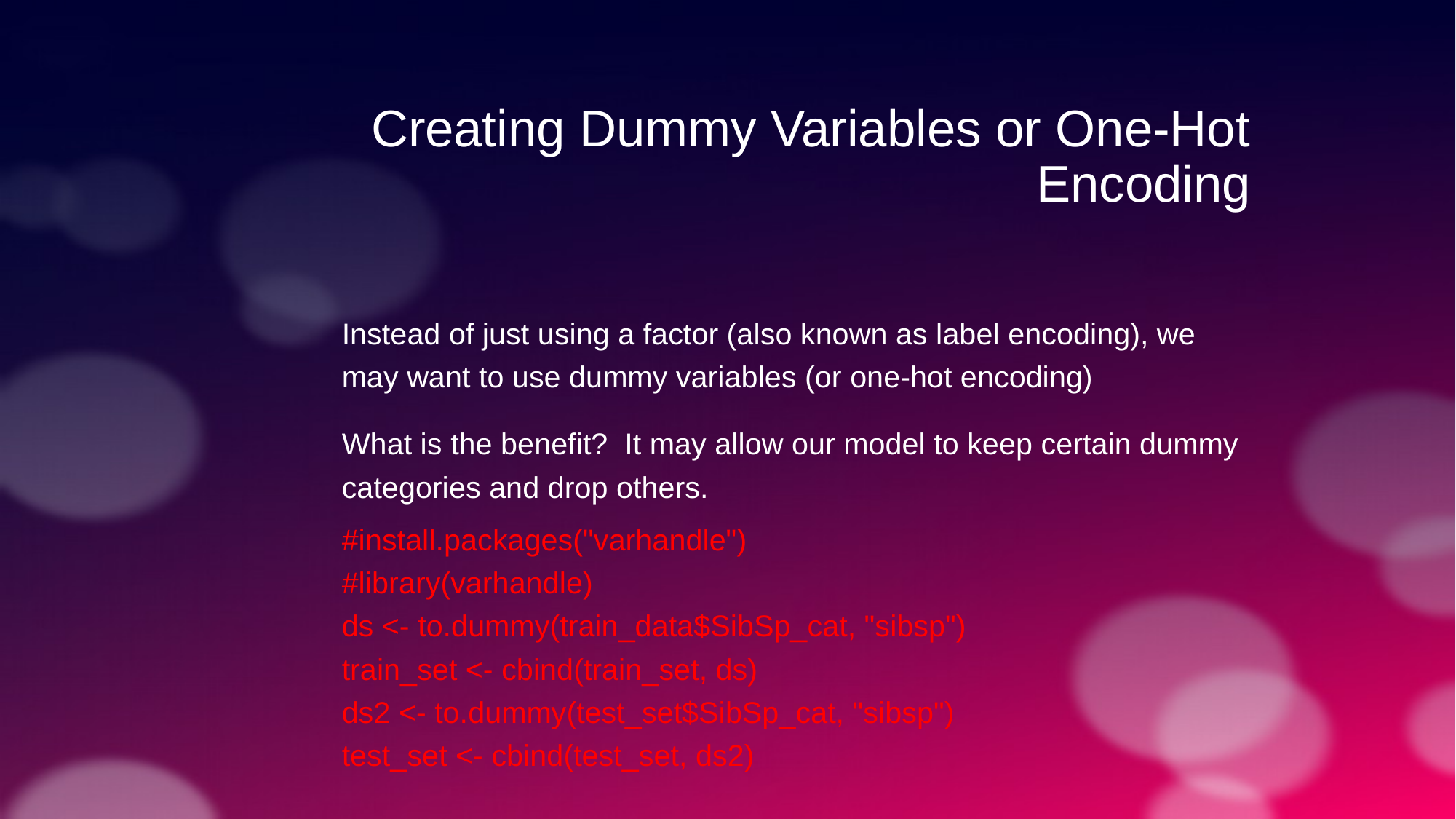

Creating Dummy Variables or One-Hot Encoding

Instead of just using a factor (also known as label encoding), we may want to use dummy variables (or one-hot encoding)
What is the benefit?  It may allow our model to keep certain dummy categories and drop others.
#install.packages("varhandle")
#library(varhandle)
ds <- to.dummy(train_data$SibSp_cat, "sibsp")
train_set <- cbind(train_set, ds)
ds2 <- to.dummy(test_set$SibSp_cat, "sibsp")
test_set <- cbind(test_set, ds2)